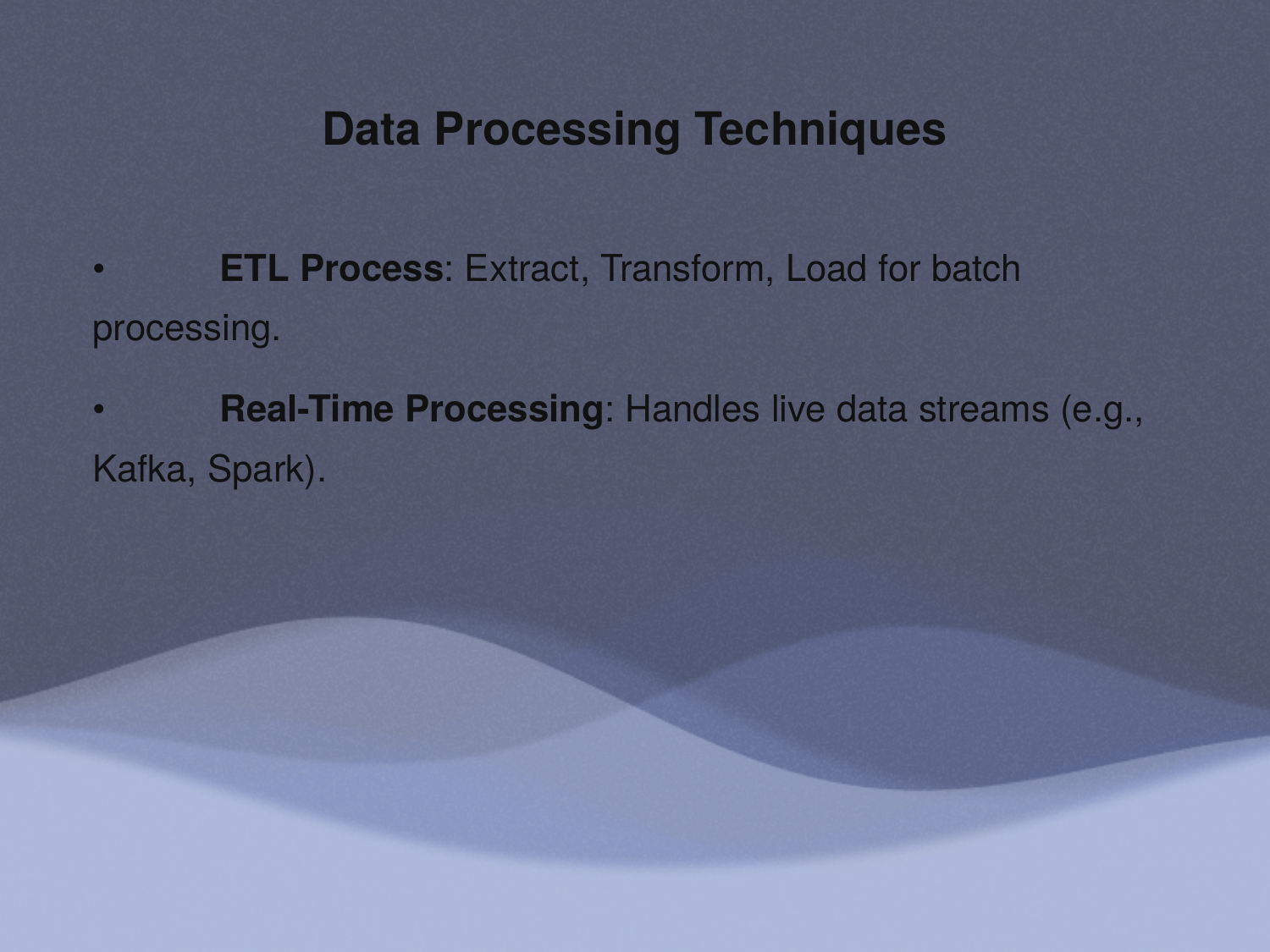

# Data Processing Techniques
	•	ETL Process: Extract, Transform, Load for batch processing.
	•	Real-Time Processing: Handles live data streams (e.g., Kafka, Spark).